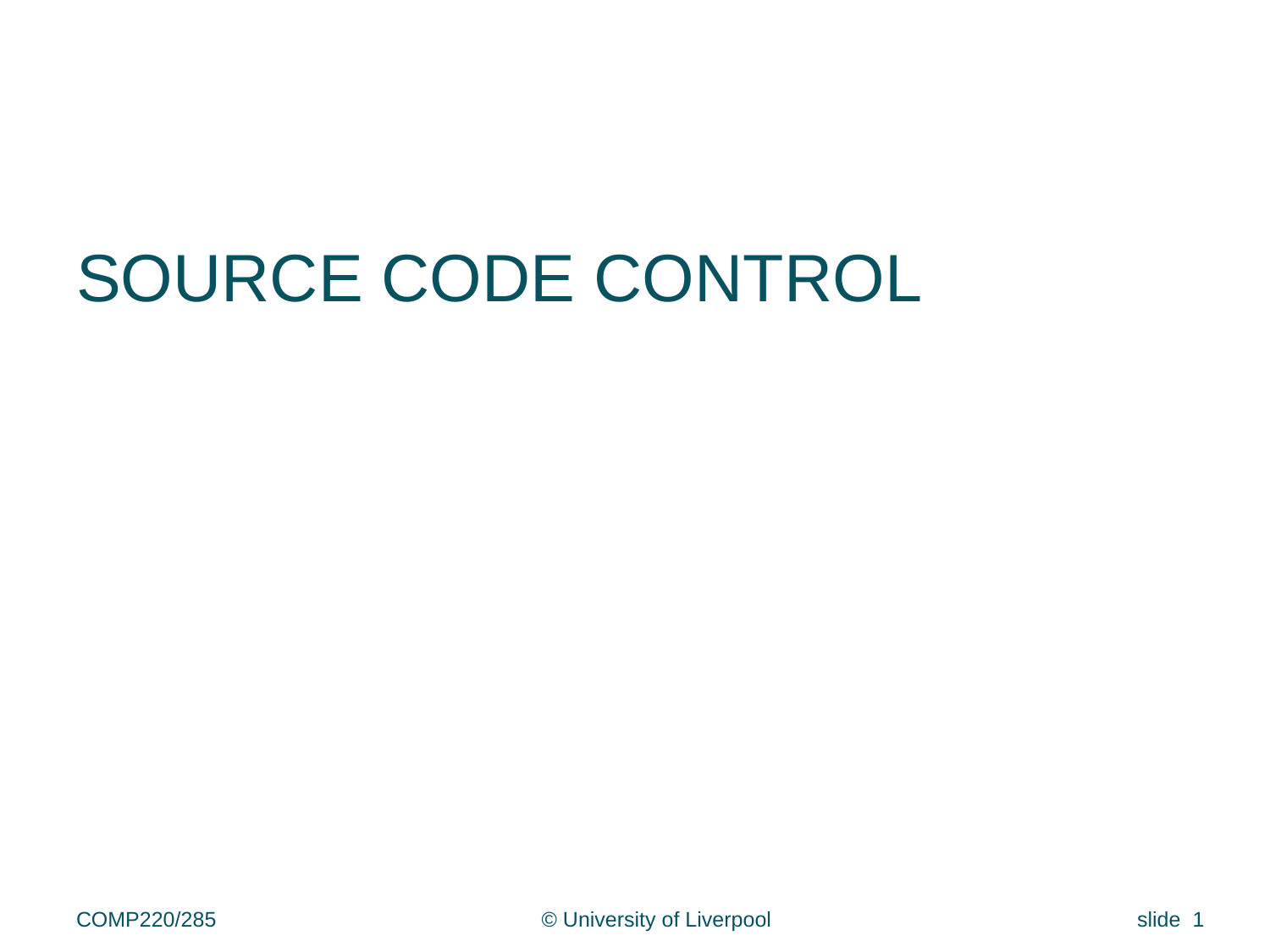

# SOURCE CODE CONTROL
COMP220/285
© University of Liverpool
slide  1